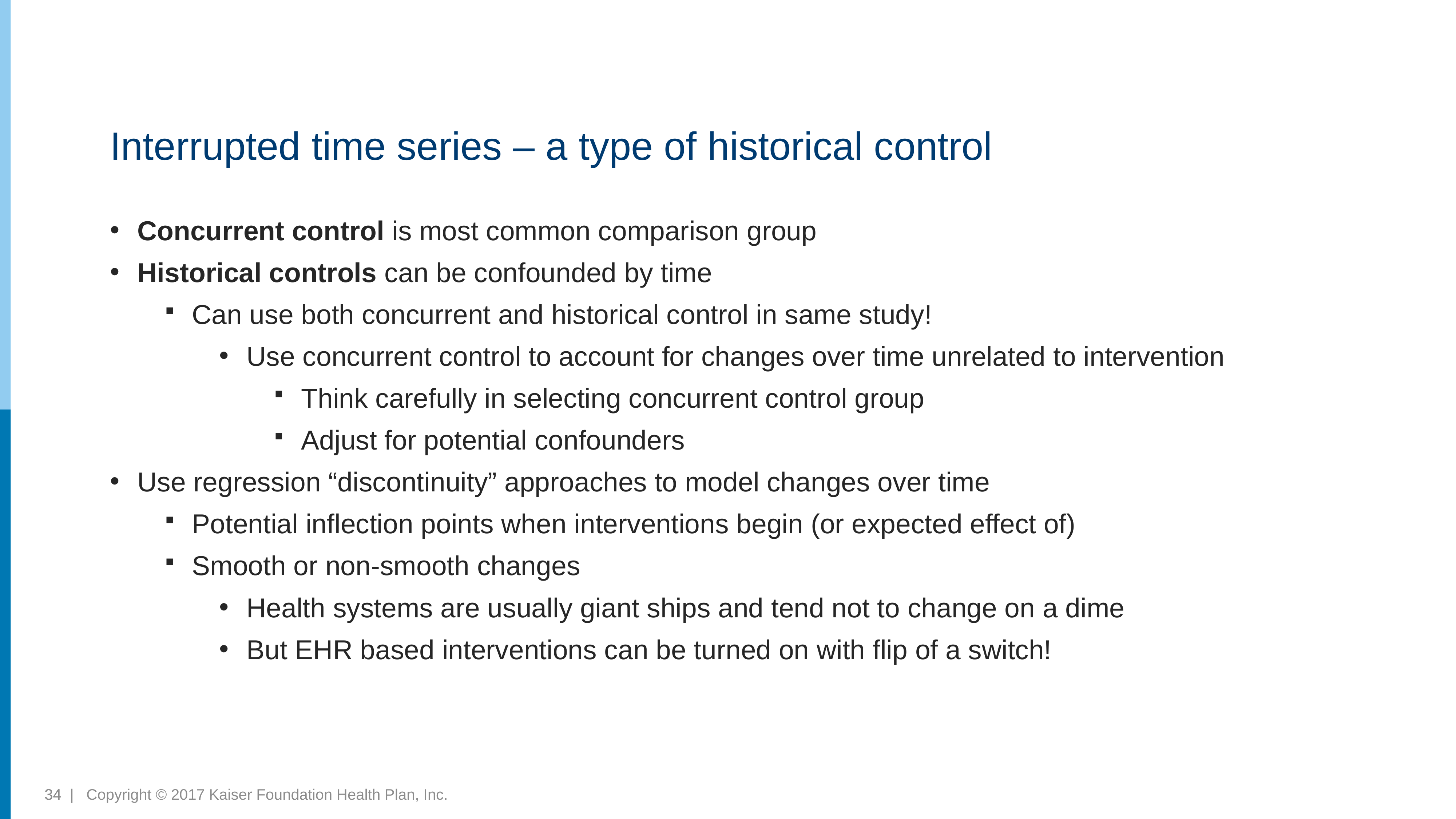

# Interrupted time series – a type of historical control
Concurrent control is most common comparison group
Historical controls can be confounded by time
Can use both concurrent and historical control in same study!
Use concurrent control to account for changes over time unrelated to intervention
Think carefully in selecting concurrent control group
Adjust for potential confounders
Use regression “discontinuity” approaches to model changes over time
Potential inflection points when interventions begin (or expected effect of)
Smooth or non-smooth changes
Health systems are usually giant ships and tend not to change on a dime
But EHR based interventions can be turned on with flip of a switch!

34